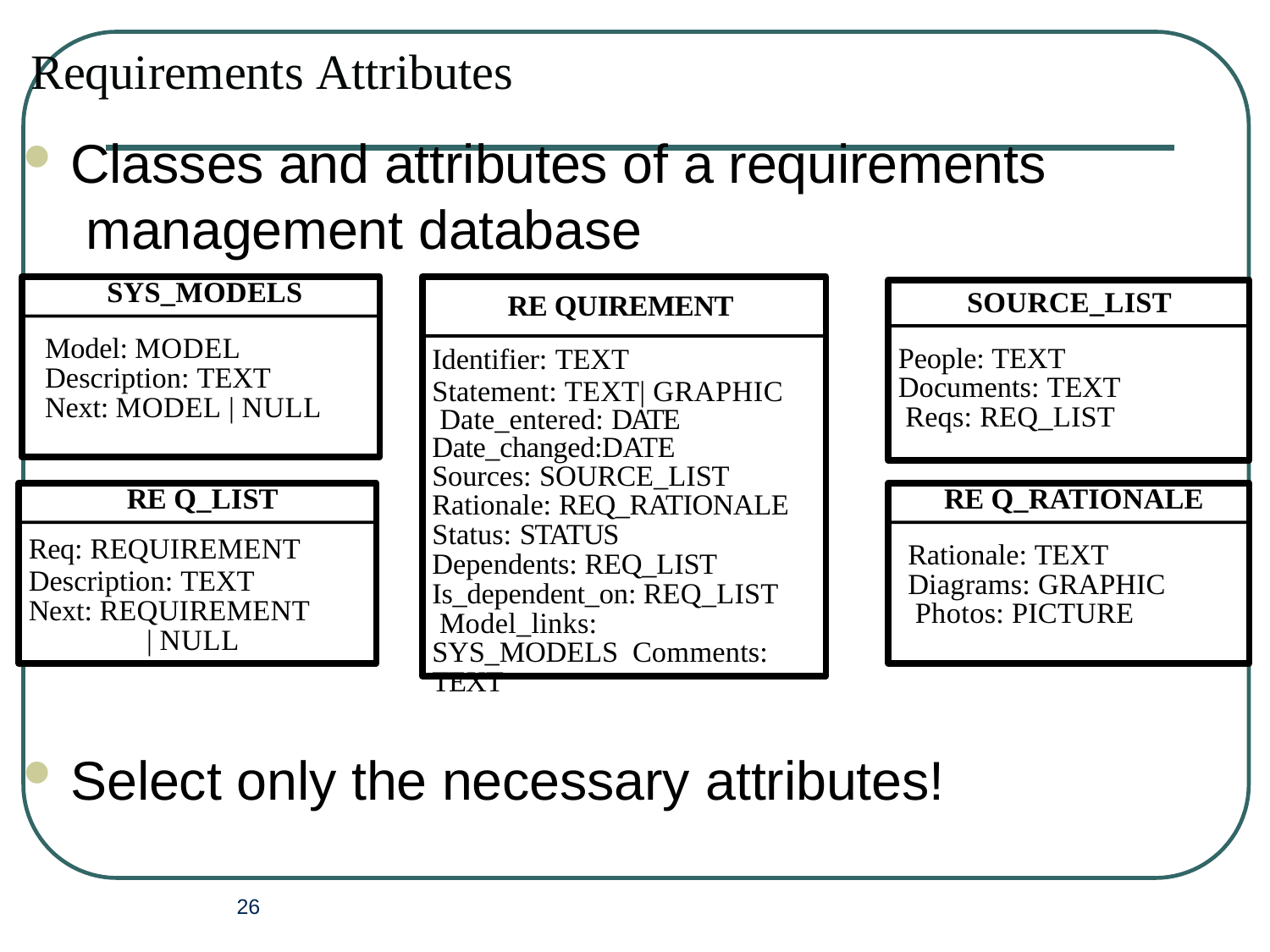

# Requirements Attributes
Classes and attributes of a requirements  management database
SYS_MODELS

SOURCE_LIST
RE QUIREMENT

Model: MODEL  Description: TEXT  Next: MODEL | NULL

People: TEXT  Documents: TEXT  Reqs: REQ_LIST
Identifier: TEXT
Statement: TEXT| GRAPHIC  Date_entered: DATE  Date_changed:DATE  Sources: SOURCE_LIST
Rationale: REQ_RATIONALE  Status: STATUS
Dependents: REQ_LIST  Is_dependent_on: REQ_LIST  Model_links: SYS_MODELS  Comments: TEXT
RE Q_LIST
RE Q_RATIONALE

Req: REQUIREMENT
Description: TEXT  Next: REQUIREMENT
| NULL
Rationale: TEXT  Diagrams: GRAPHIC  Photos: PICTURE
Select only the necessary attributes!
26